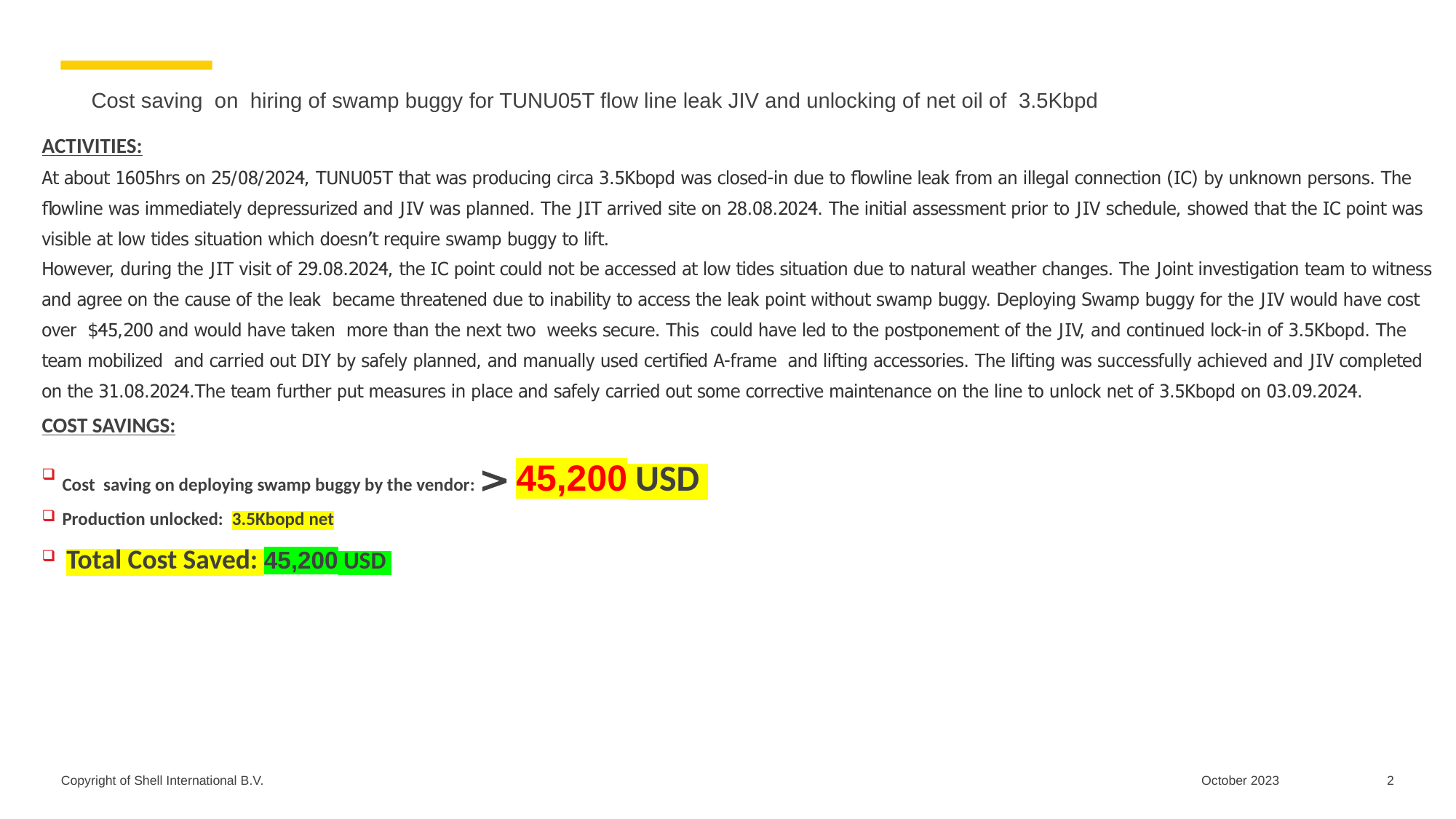

# Cost saving  on  hiring of swamp buggy for TUNU05T flow line leak JIV and unlocking of net oil of  3.5Kbpd
ACTIVITIES:
At about 1605hrs on 25/08/2024, TUNU05T that was producing circa 3.5Kbopd was closed-in due to flowline leak from an illegal connection (IC) by unknown persons. The flowline was immediately depressurized and JIV was planned. The JIT arrived site on 28.08.2024. The initial assessment prior to JIV schedule, showed that the IC point was visible at low tides situation which doesn’t require swamp buggy to lift.
However, during the JIT visit of 29.08.2024, the IC point could not be accessed at low tides situation due to natural weather changes. The Joint investigation team to witness and agree on the cause of the leak  became threatened due to inability to access the leak point without swamp buggy. Deploying Swamp buggy for the JIV would have cost  over  $45,200 and would have taken  more than the next two  weeks secure. This  could have led to the postponement of the JIV, and continued lock-in of 3.5Kbopd. The team mobilized  and carried out DIY by safely planned, and manually used certified A-frame  and lifting accessories. The lifting was successfully achieved and JIV completed on the 31.08.2024.The team further put measures in place and safely carried out some corrective maintenance on the line to unlock net of 3.5Kbopd on 03.09.2024.
COST SAVINGS:
Cost  saving on deploying swamp buggy by the vendor: > 45,200 USD
Production unlocked:  3.5Kbopd net
 Total Cost Saved: 45,200 USD

2
October 2023